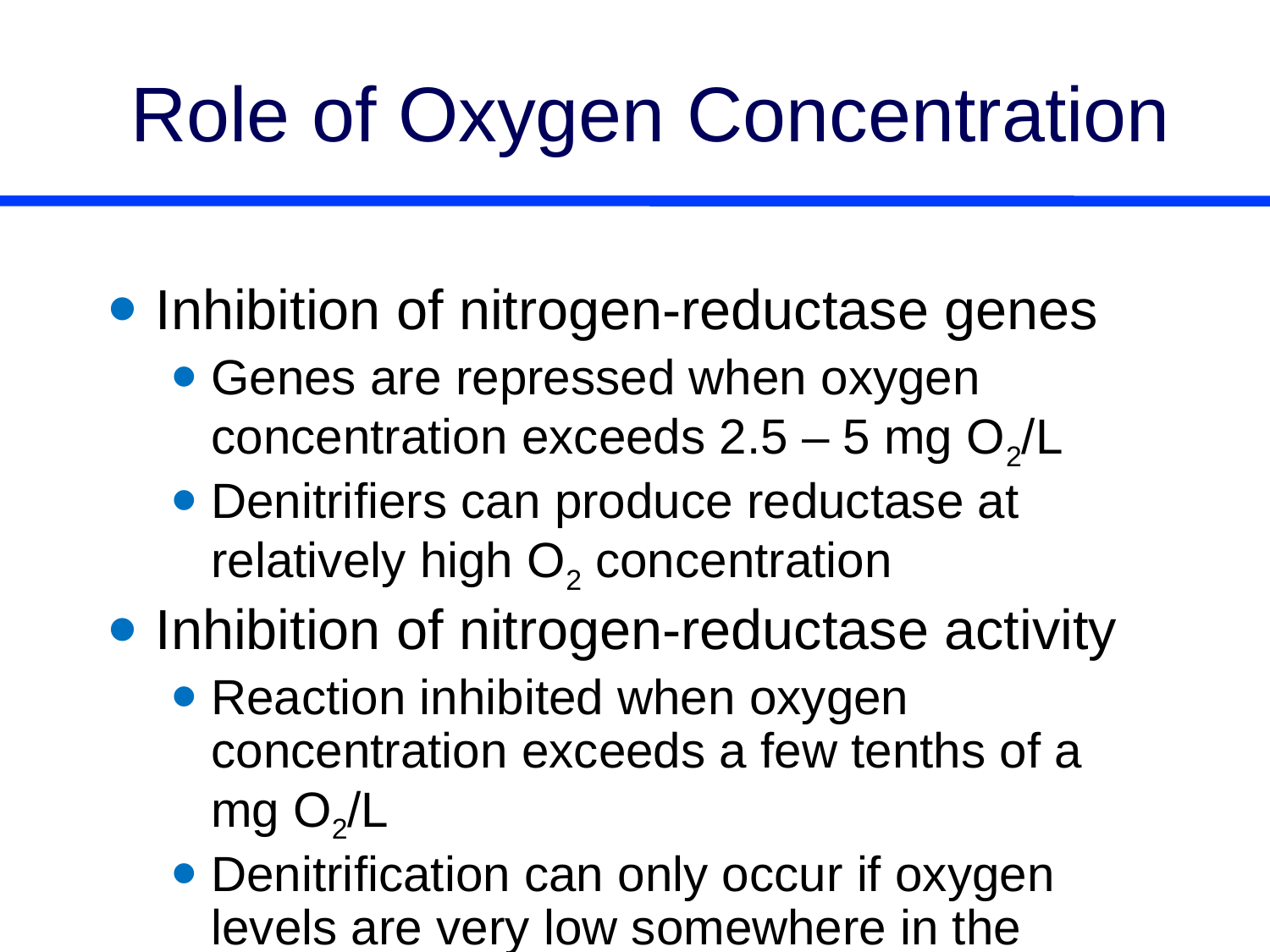

# Role of Oxygen Concentration
Inhibition of nitrogen-reductase genes
Genes are repressed when oxygen concentration exceeds 2.5 – 5 mg O2/L
Denitrifiers can produce reductase at relatively high O2 concentration
Inhibition of nitrogen-reductase activity
Reaction inhibited when oxygen concentration exceeds a few tenths of a mg O2/L
Denitrification can only occur if oxygen levels are very low somewhere in the reactor!